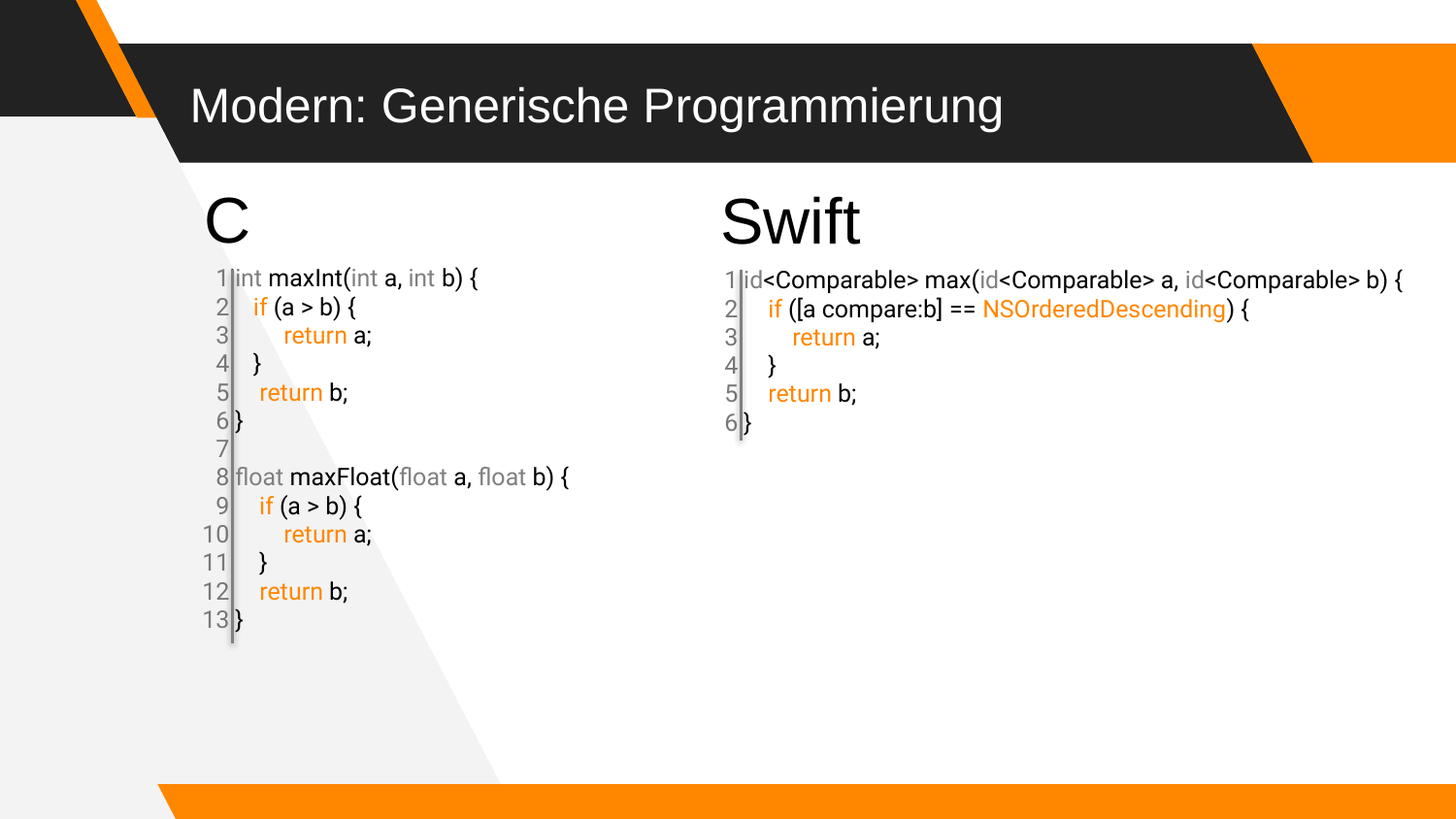

# Modern: Generische Programmierung
C
Swift
| 1| 2| 3| 4| 5| 6| | id<Comparable> max(id<Comparable> a, id<Comparable> b) {     if ([a compare:b] == NSOrderedDescending) {         return a;     }     return b; } |
| --- | --- |
| 1 2 3 4 5 6 7 8 9 10 11 12 13 | |int maxInt(int a, int b) { |   if (a > b) { |        return a; |   } |    return b; |} |  |float maxFloat(float a, float b) { |    if (a > b) { |        return a; |    } |    return b; |} |
| --- | --- |